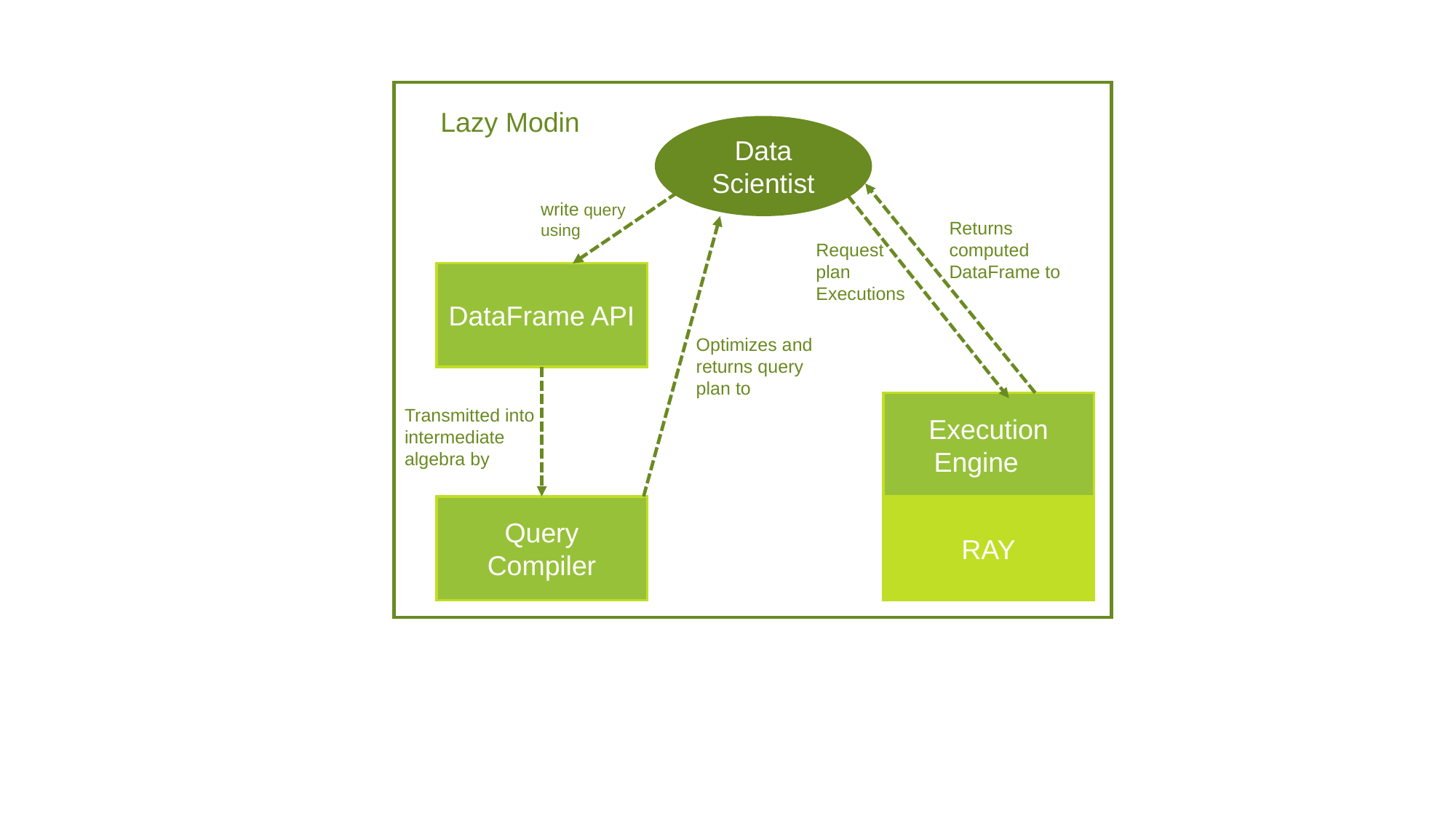

Lazy Modin
Data Scientist
write query using
Returns computed  DataFrame to
Request
plan
Executions
DataFrame API
Optimizes and returns query plan to
Execution Engine
Transmitted into intermediate algebra by
Query Compiler
RAY